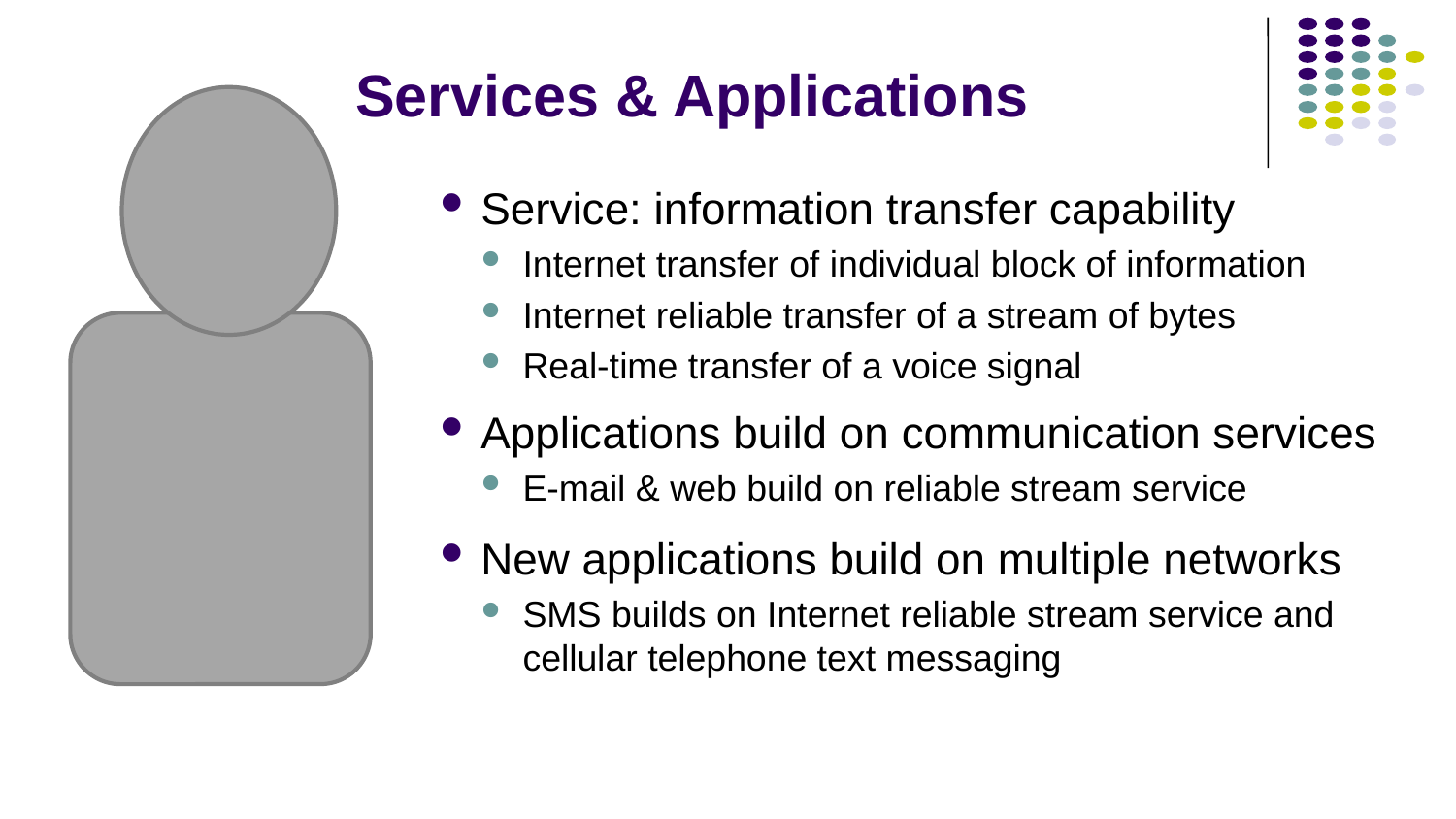

# Services & Applications

Service: information transfer capability
Internet transfer of individual block of information
Internet reliable transfer of a stream of bytes
Real-time transfer of a voice signal
Applications build on communication services
E-mail & web build on reliable stream service
New applications build on multiple networks
SMS builds on Internet reliable stream service and cellular telephone text messaging